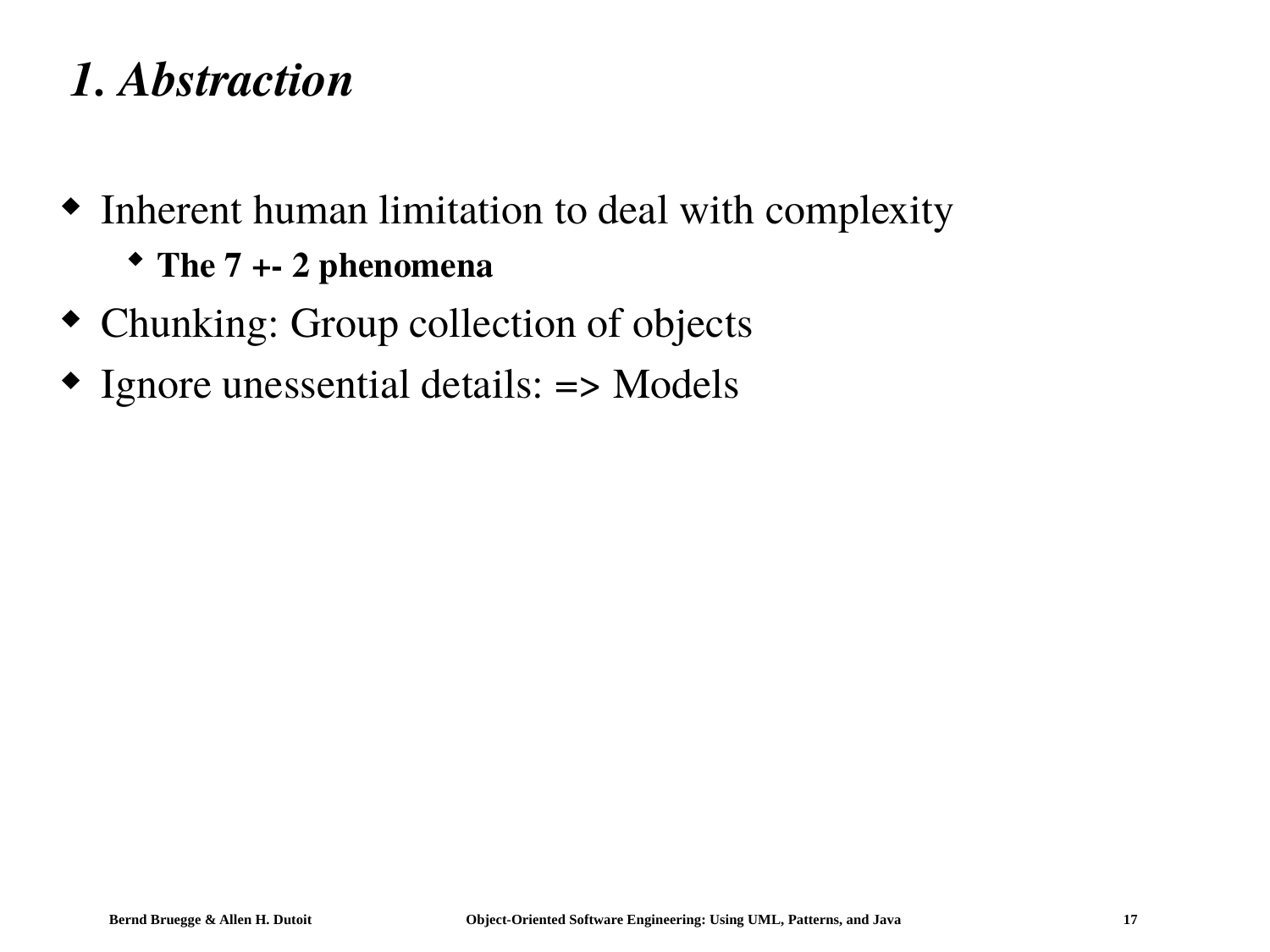

# 1. Abstraction
Inherent human limitation to deal with complexity
The 7 +- 2 phenomena
Chunking: Group collection of objects
Ignore unessential details: => Models